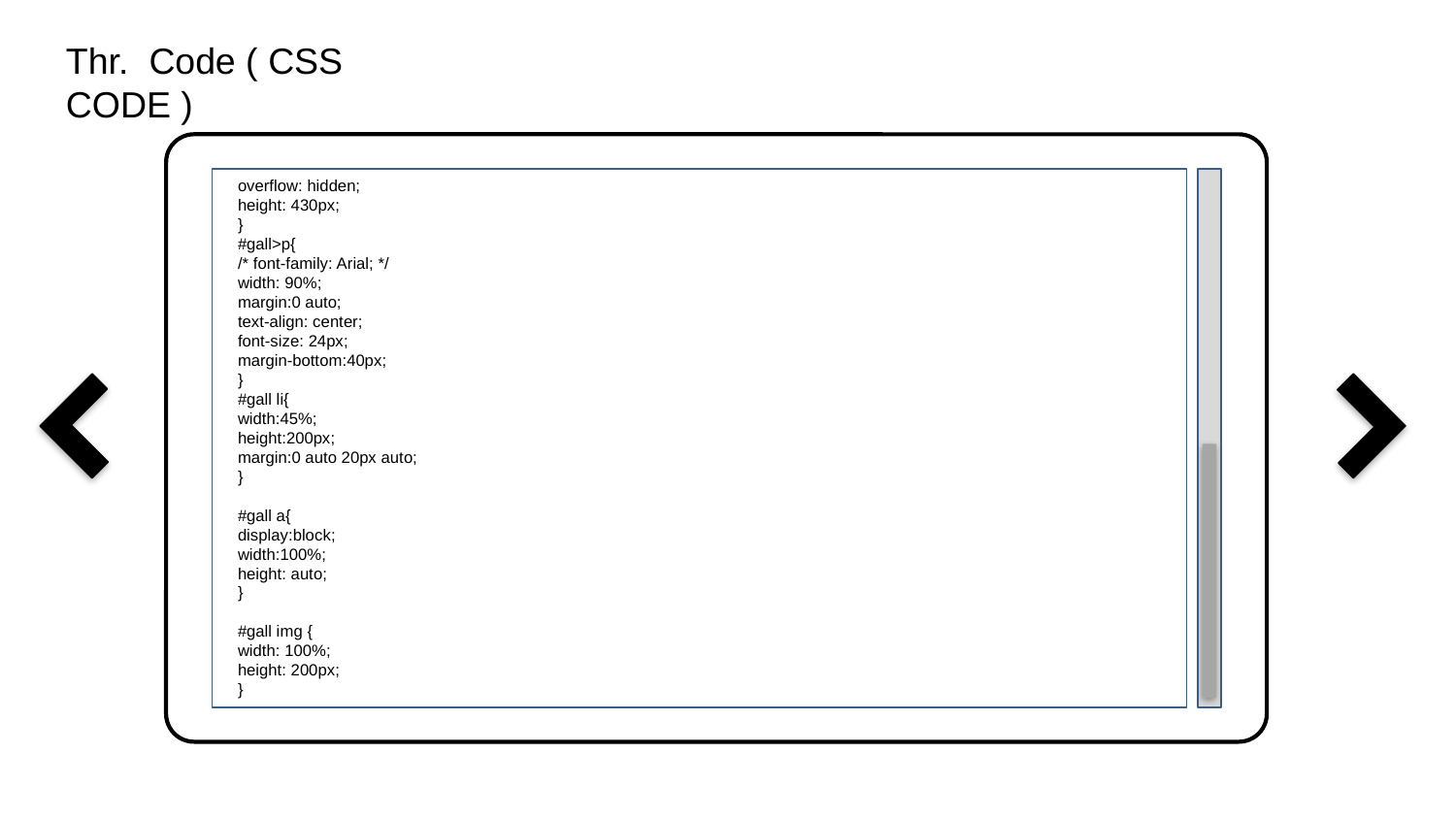

Thr.  Code ( CSS CODE )

overflow: hidden;
height: 430px;
}
#gall>p{
/* font-family: Arial; */
width: 90%;
margin:0 auto;
text-align: center;
font-size: 24px;
margin-bottom:40px;
}
#gall li{
width:45%;
height:200px;
margin:0 auto 20px auto;
}
#gall a{
display:block;
width:100%;
height: auto;
}
#gall img {
width: 100%;
height: 200px;
}